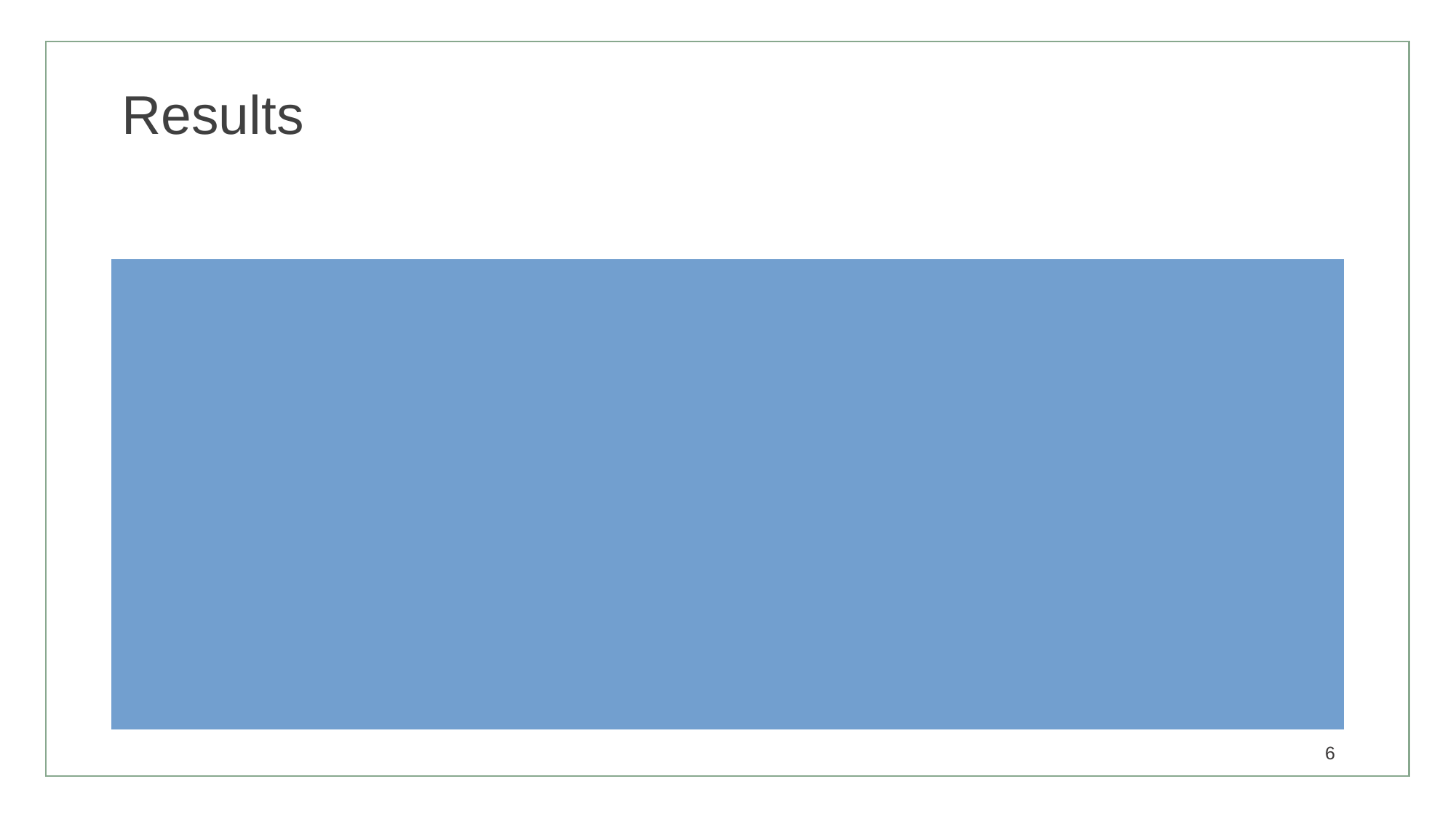

# Results
Achieves higher layout fidelity (IoU, region-level matching) and narrative coherence compared to baselines.

Produces visually coherent instructional sequences (multi-panel or step-wise visuals).

Improves user-rated clarity and story alignment in educational image sequences.
6